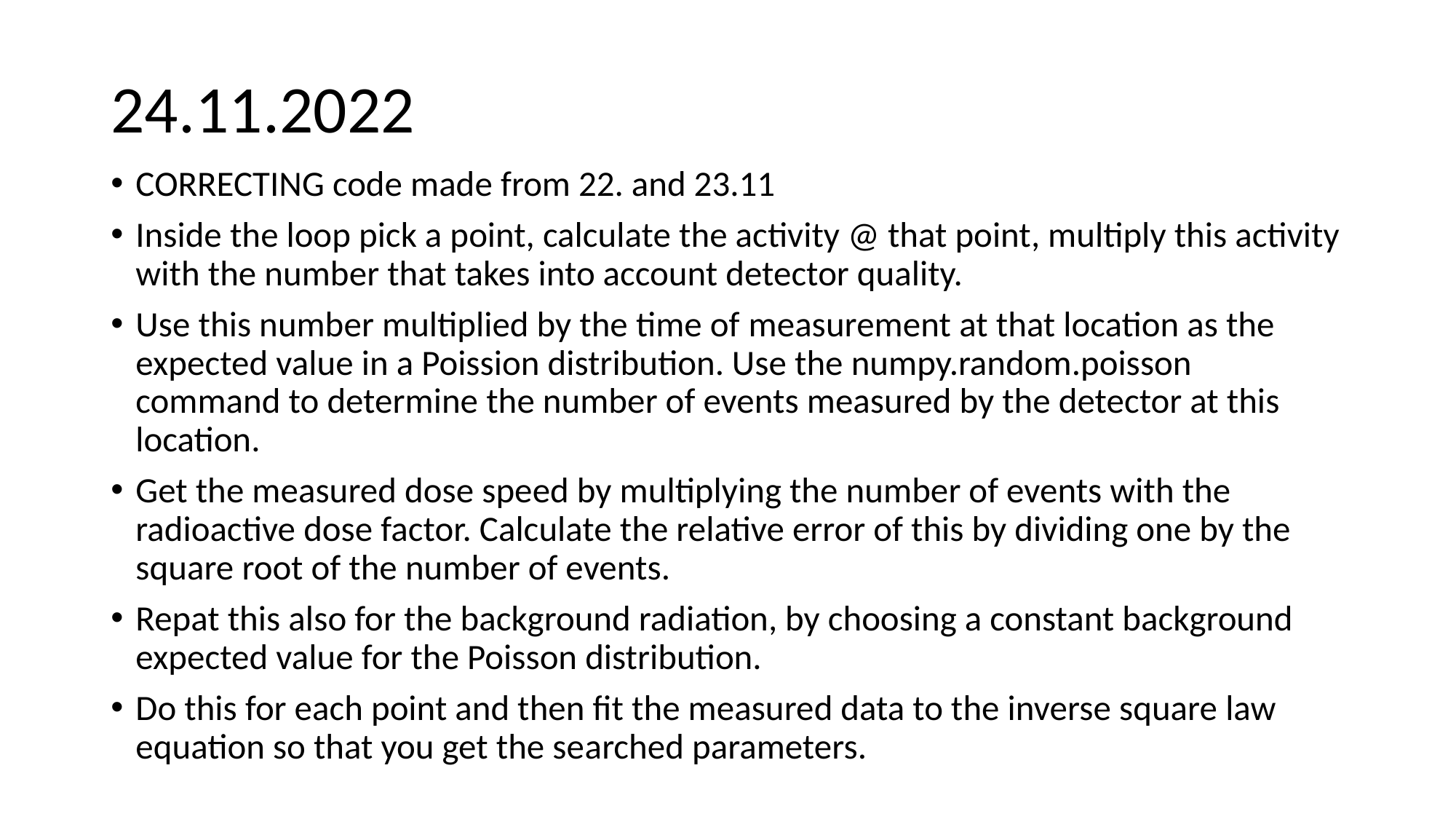

# 24.11.2022
CORRECTING code made from 22. and 23.11
Inside the loop pick a point, calculate the activity @ that point, multiply this activity with the number that takes into account detector quality.
Use this number multiplied by the time of measurement at that location as the expected value in a Poission distribution. Use the numpy.random.poisson command to determine the number of events measured by the detector at this location.
Get the measured dose speed by multiplying the number of events with the radioactive dose factor. Calculate the relative error of this by dividing one by the square root of the number of events.
Repat this also for the background radiation, by choosing a constant background expected value for the Poisson distribution.
Do this for each point and then fit the measured data to the inverse square law equation so that you get the searched parameters.